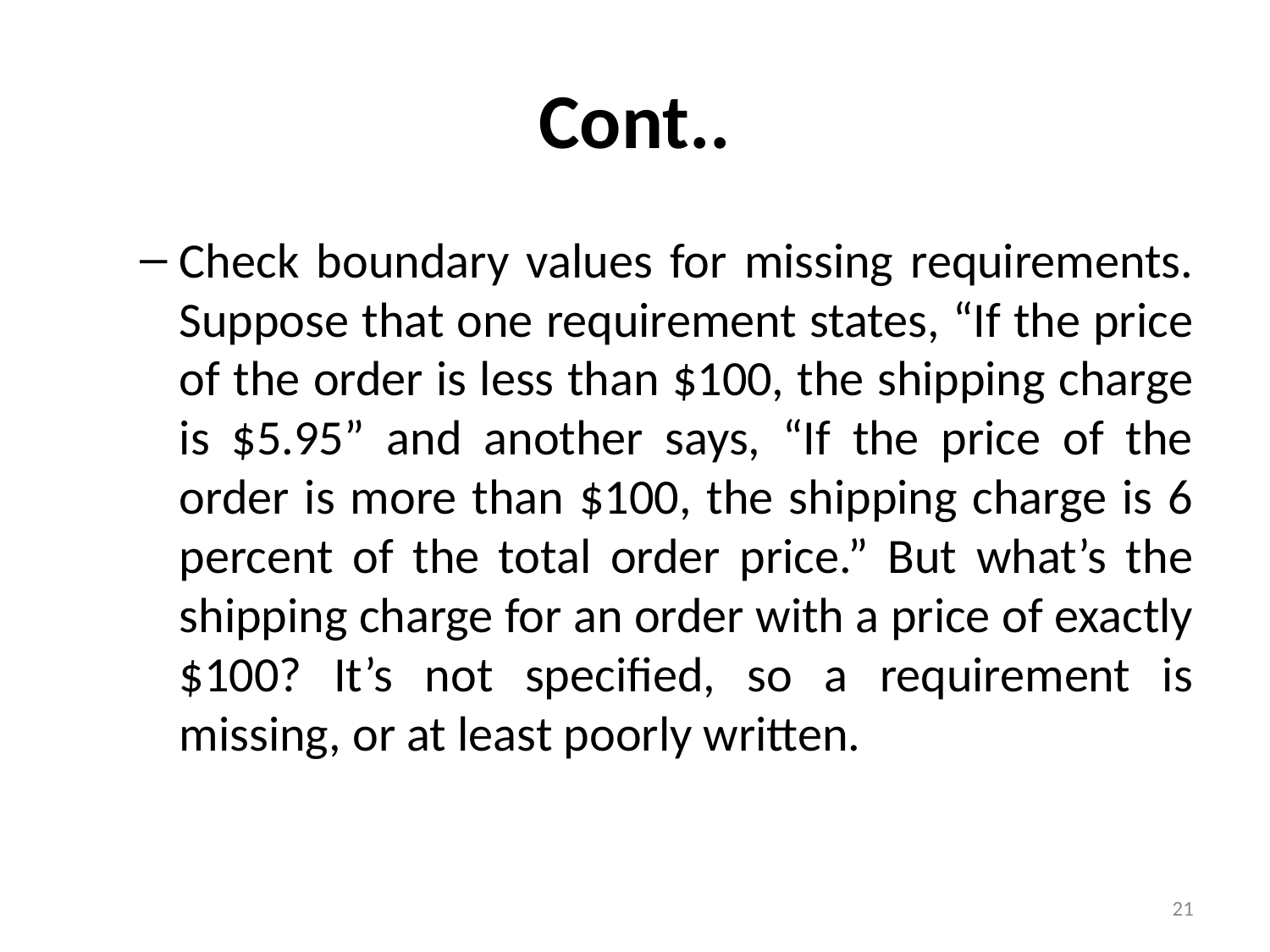

# Cont..
Check boundary values for missing requirements. Suppose that one requirement states, “If the price of the order is less than $100, the shipping charge is $5.95” and another says, “If the price of the order is more than $100, the shipping charge is 6 percent of the total order price.” But what’s the shipping charge for an order with a price of exactly $100? It’s not specified, so a requirement is missing, or at least poorly written.

21